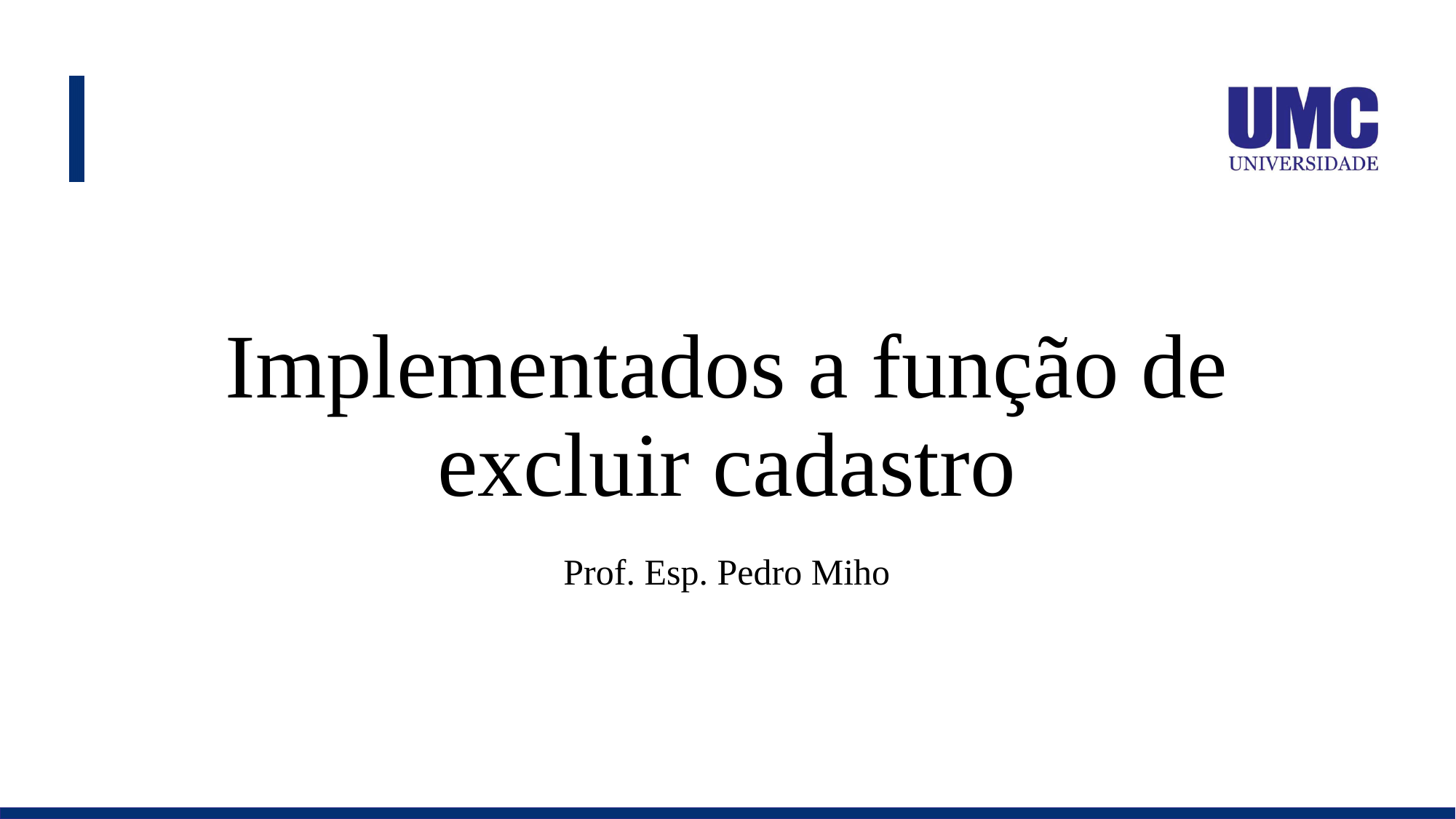

# Implementados a função de excluir cadastro
Prof. Esp. Pedro Miho